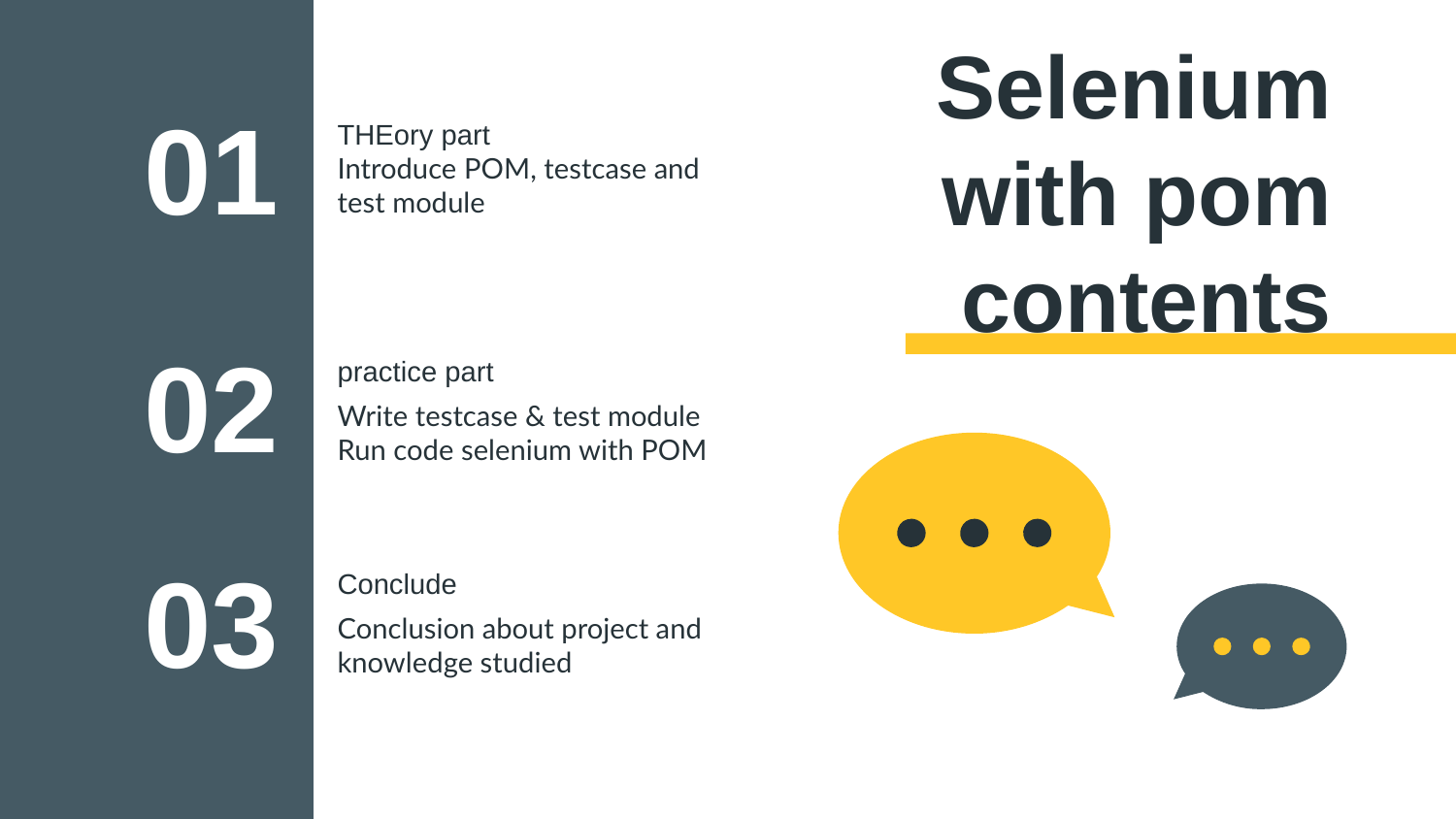

Selenium with pom contents
THEory part
# 01
Introduce POM, testcase and test module

practice part
02
Write testcase & test module
Run code selenium with POM

Conclude
03

Conclusion about project and knowledge studied